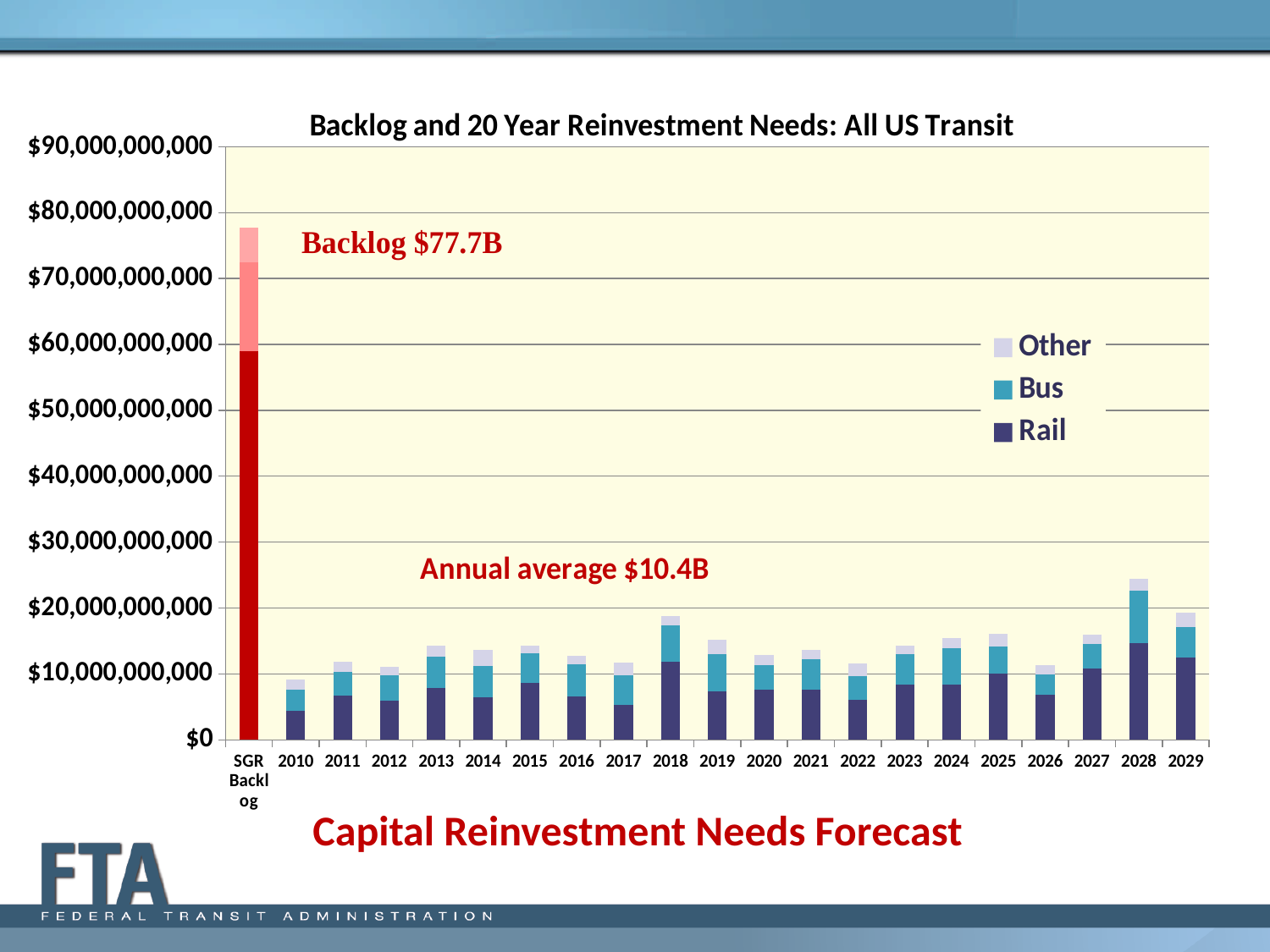

### Chart: Backlog and 20 Year Reinvestment Needs: All US Transit

| Category | Rail | Bus | Other |
|---|---|---|---|
| SGR Backlog | 58922237870.2057 | 13533355565.0724 | 5223936575.716887 |
| 2010 | 4445302344.5256 | 3148017402.955405 | 1525531563.4262 |
| 2011 | 6676787634.191402 | 3581782061.1868 | 1601172594.8743958 |
| 2012 | 5890020501.724486 | 3841457289.5497003 | 1374148352.4399 |
| 2013 | 7865670443.6402 | 4793252100.6452 | 1602856082.6039002 |
| 2014 | 6503432066.744186 | 4647196248.1548 | 2468036676.1309004 |
| 2015 | 8658149029.1948 | 4423281517.9526005 | 1148235582.4246001 |
| 2016 | 6639913309.5903 | 4811030810.546484 | 1294769931.8255 |
| 2017 | 5363175923.5507 | 4415368833.5106 | 1895303829.5962 |
| 2018 | 11785275214.478872 | 5587547412.7031 | 1365933485.6620996 |
| 2019 | 7345279746.058599 | 5615521527.8148 | 2174665209.3716 |
| 2020 | 7662281489.3949995 | 3673791729.089298 | 1545223850.6450999 |
| 2021 | 7602186508.9739895 | 4580326015.4661875 | 1496416038.7824001 |
| 2022 | 6079604045.580194 | 3623405631.8743052 | 1939023434.0637 |
| 2023 | 8331272990.498899 | 4643184453.394588 | 1322768052.4932 |
| 2024 | 8423198990.544889 | 5534365095.7872 | 1532157020.0428 |
| 2025 | 9989440195.7701 | 4198384309.85 | 1855388099.7338 |
| 2026 | 6857497303.1162 | 3098332563.3610997 | 1382400395.9329011 |
| 2027 | 10841901579.5087 | 3665271908.1798 | 1482945280.6251 |
| 2028 | 14667310536.182598 | 8034908165.474083 | 1717714860.8540986 |
| 2029 | 12461755986.53301 | 4668769166.044189 | 2203159172.306103 |
Capital Reinvestment Needs Forecast